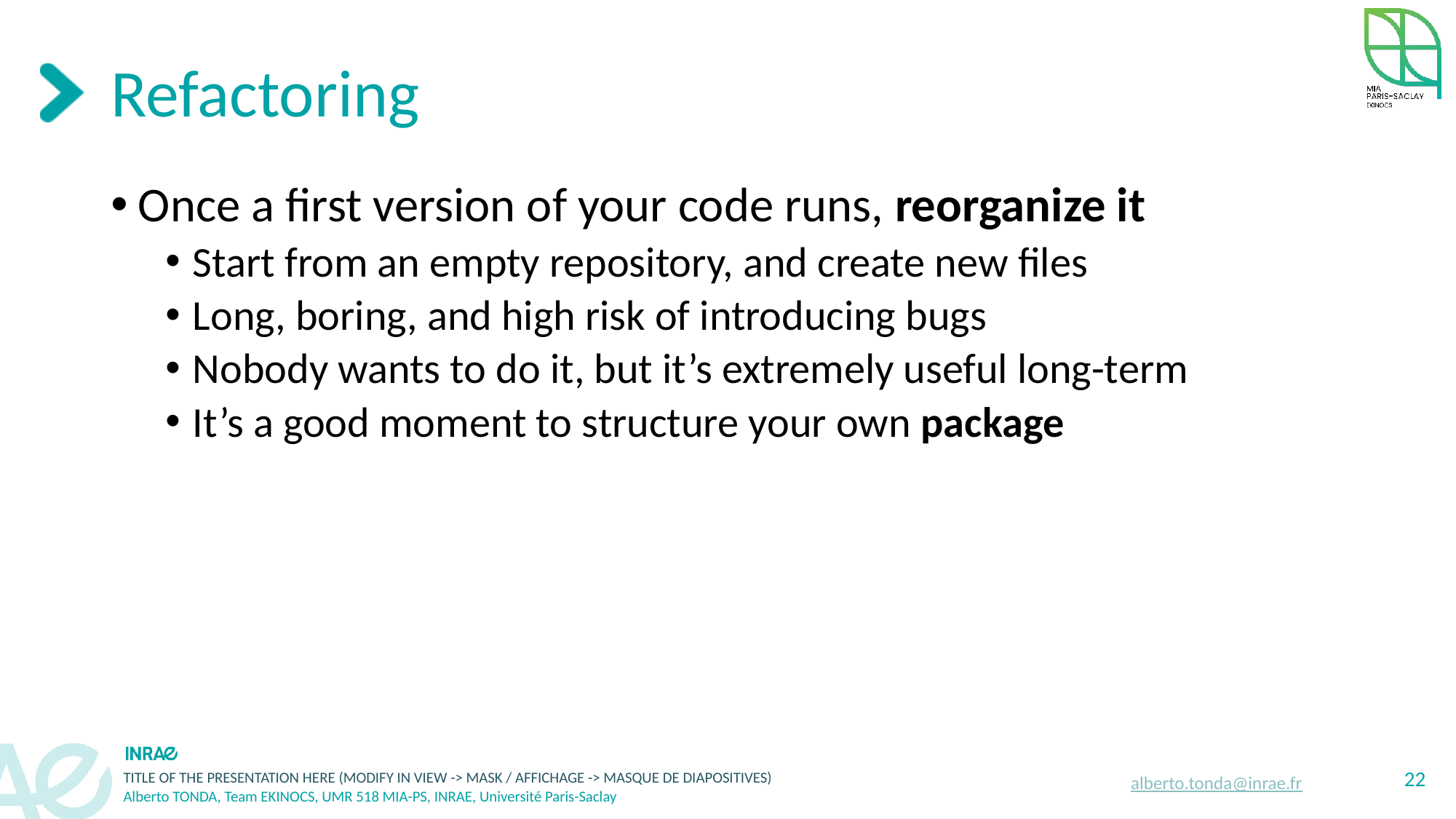

# Refactoring
Once a first version of your code runs, reorganize it
Start from an empty repository, and create new files
Long, boring, and high risk of introducing bugs
Nobody wants to do it, but it’s extremely useful long-term
It’s a good moment to structure your own package
22
alberto.tonda@inrae.fr